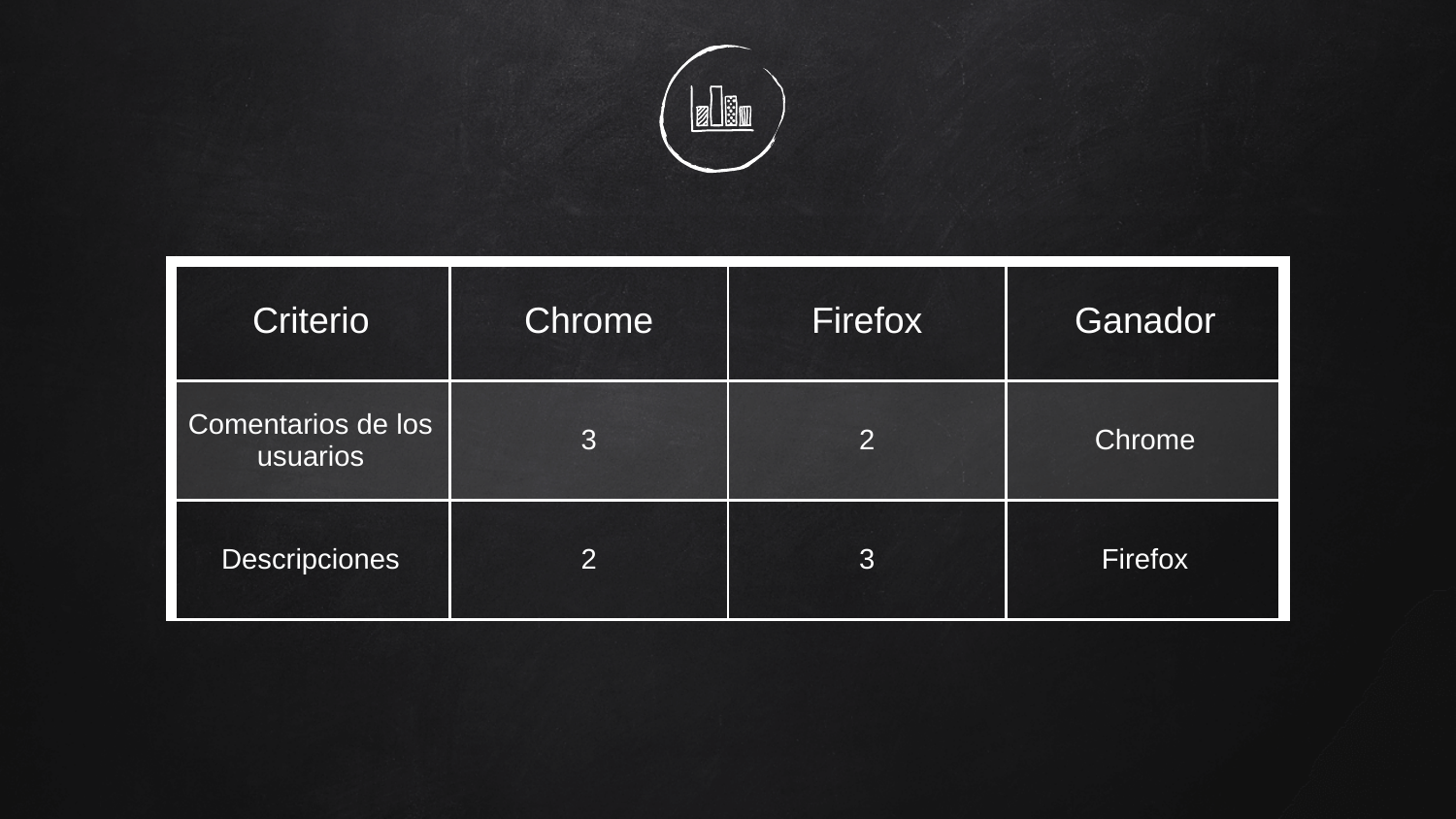

| Criterio | Chrome | Firefox | Ganador |
| --- | --- | --- | --- |
| Comentarios de los usuarios | 3 | 2 | Chrome |
| Descripciones | 2 | 3 | Firefox |